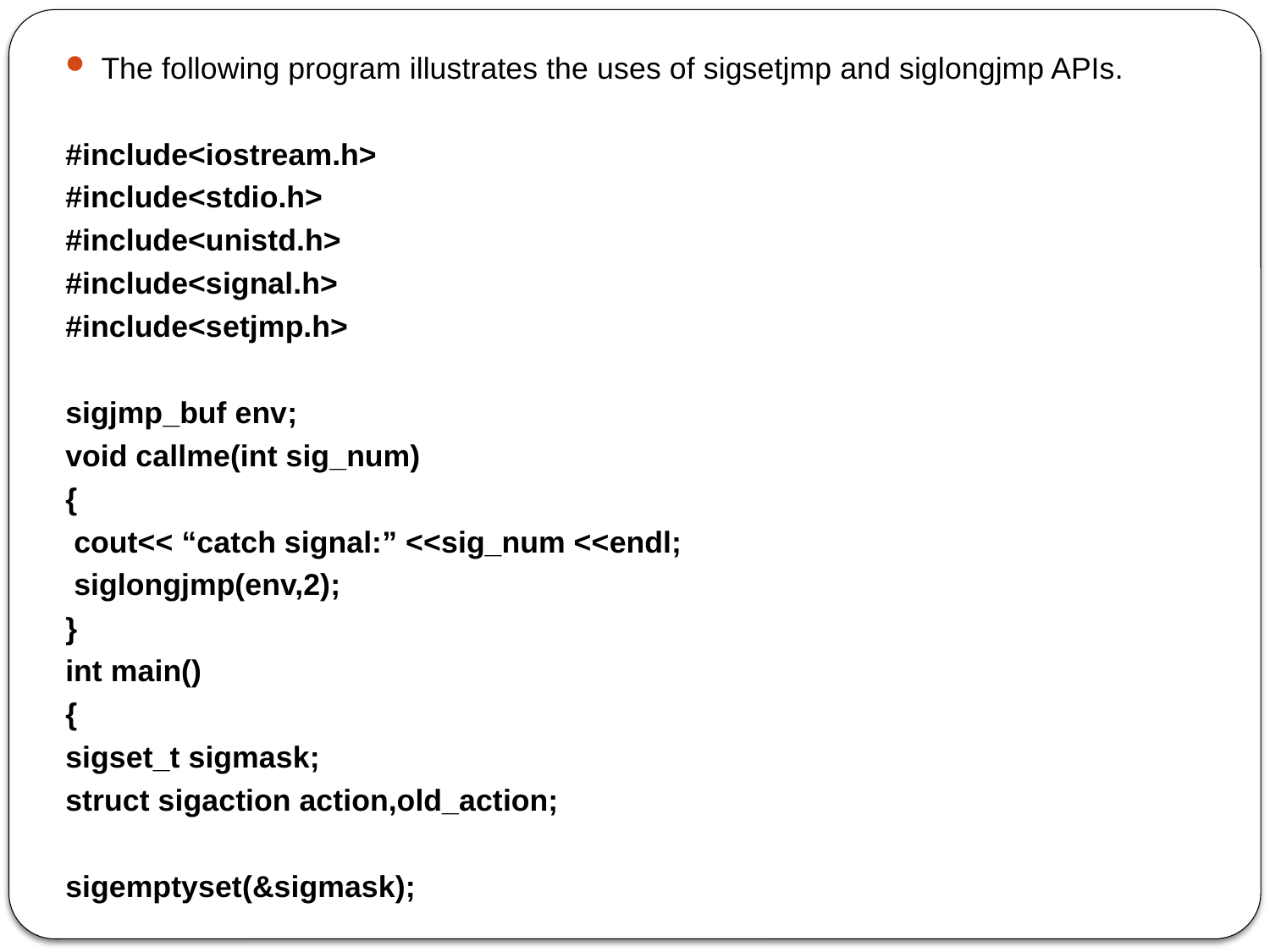

The following program illustrates the uses of sigsetjmp and siglongjmp APIs.

#include<iostream.h>
#include<stdio.h>
#include<unistd.h>
#include<signal.h>
#include<setjmp.h>

sigjmp_buf env;
void callme(int sig_num)
{
 cout<< “catch signal:” <<sig_num <<endl;
 siglongjmp(env,2);
}
int main()
{
sigset_t sigmask;
struct sigaction action,old_action;

sigemptyset(&sigmask);